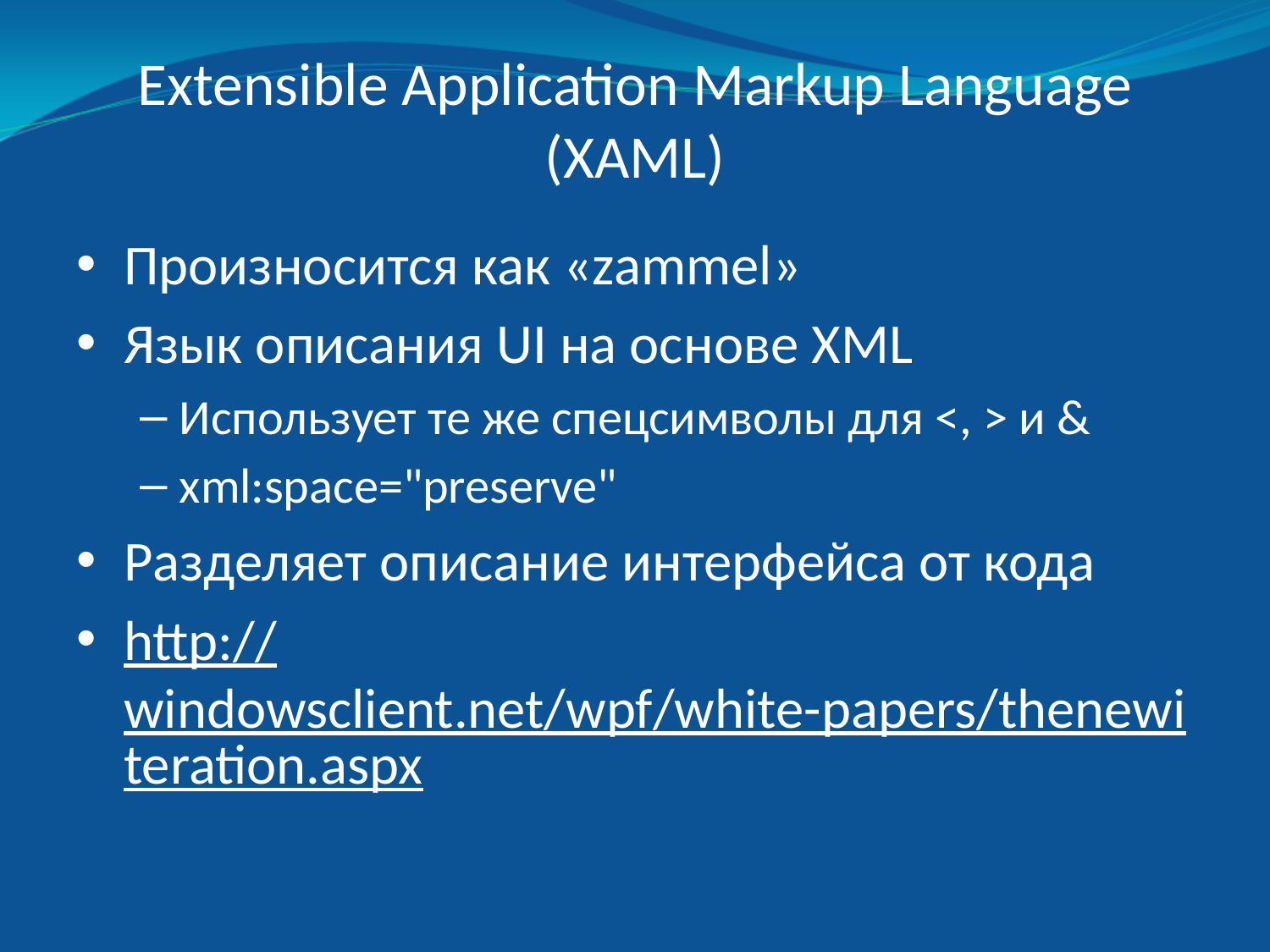

# Extensible Application Markup Language (XAML)
Произносится как «zammel»
Язык описания UI на основе XML
Использует те же спецсимволы для <, > и &
xml:space="preserve"
Разделяет описание интерфейса от кода
http://windowsclient.net/wpf/white-papers/thenewiteration.aspx